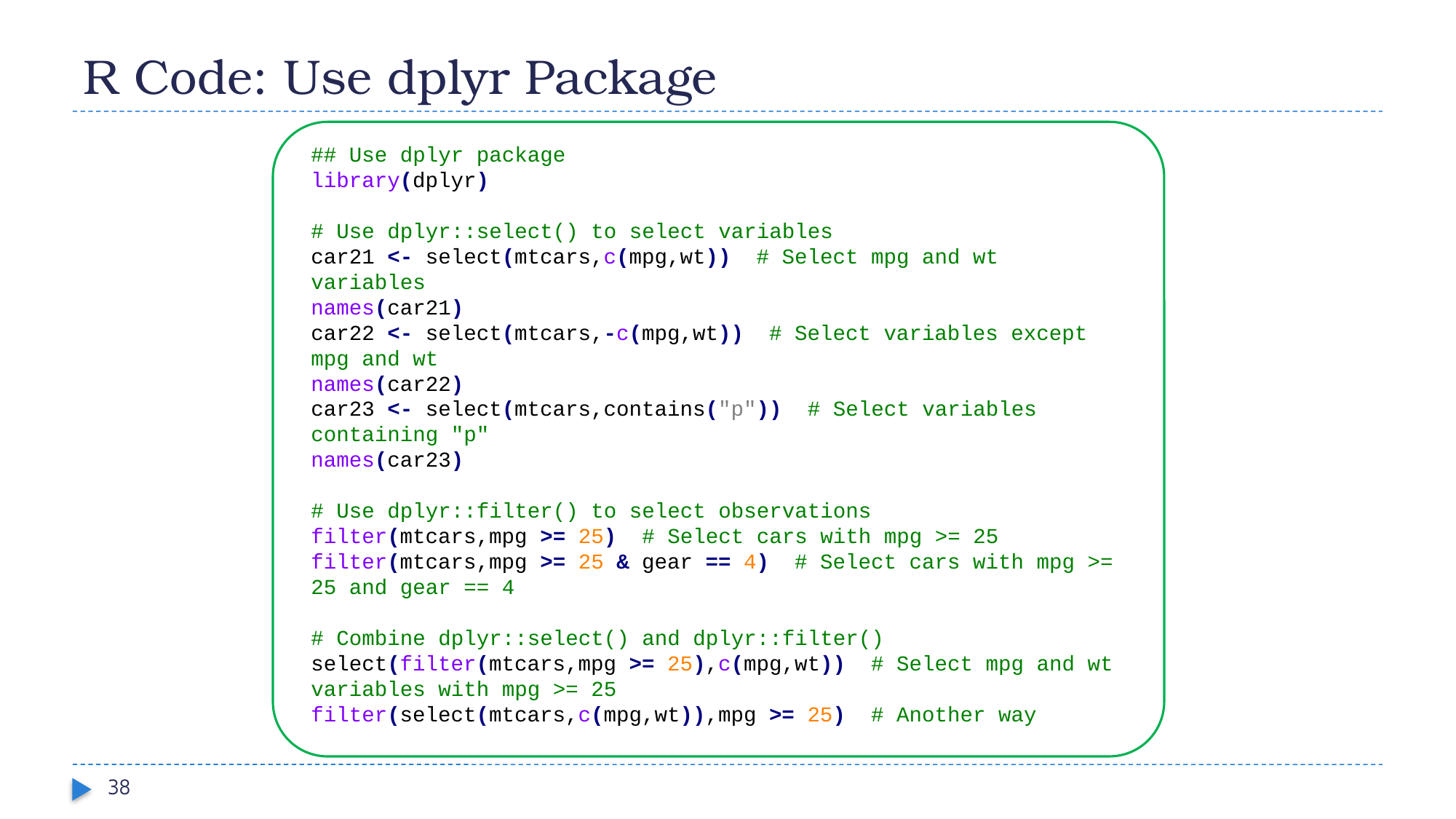

# R Code: Use dplyr Package

## Use dplyr package
library(dplyr)

# Use dplyr::select() to select variables
car21 <- select(mtcars,c(mpg,wt))  # Select mpg and wt variables
names(car21)
car22 <- select(mtcars,-c(mpg,wt))  # Select variables except mpg and wt
names(car22)
car23 <- select(mtcars,contains("p"))  # Select variables containing "p"
names(car23)

# Use dplyr::filter() to select observations
filter(mtcars,mpg >= 25)  # Select cars with mpg >= 25
filter(mtcars,mpg >= 25 & gear == 4)  # Select cars with mpg >= 25 and gear == 4

# Combine dplyr::select() and dplyr::filter()
select(filter(mtcars,mpg >= 25),c(mpg,wt))  # Select mpg and wt variables with mpg >= 25
filter(select(mtcars,c(mpg,wt)),mpg >= 25)  # Another way
38